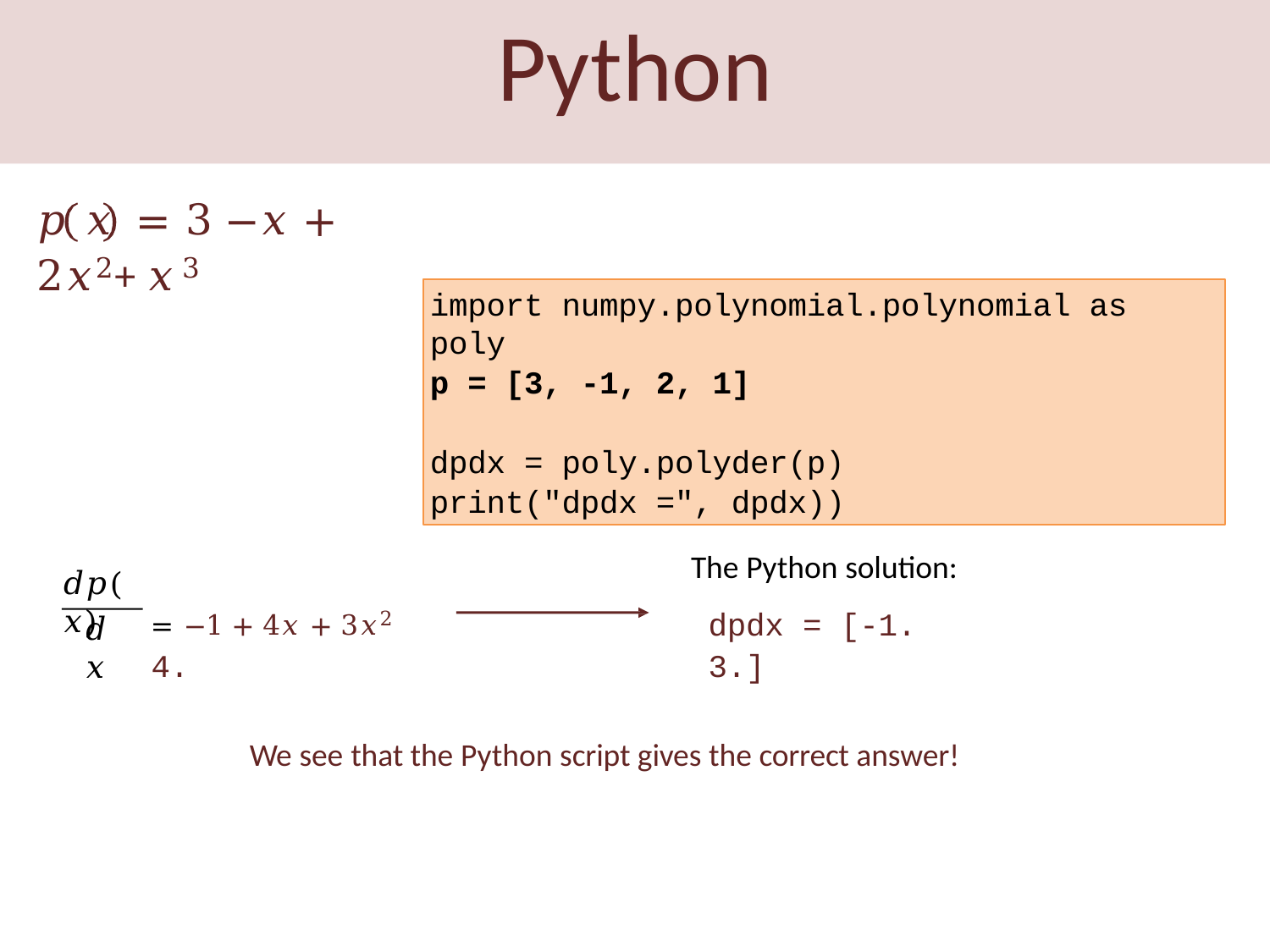

# Python
𝑝	𝑥	= 3 −𝑥 + 2𝑥2+ 𝑥3

import numpy.polynomial.polynomial as poly
p = [3, -1, 2, 1]

dpdx = poly.polyder(p)
print("dpdx =", dpdx))
The Python solution:
= −1 + 4𝑥 + 3𝑥2	dpdx = [-1.	4.	3.]

We see that the Python script gives the correct answer!
𝑑𝑝(𝑥)
𝑑𝑥